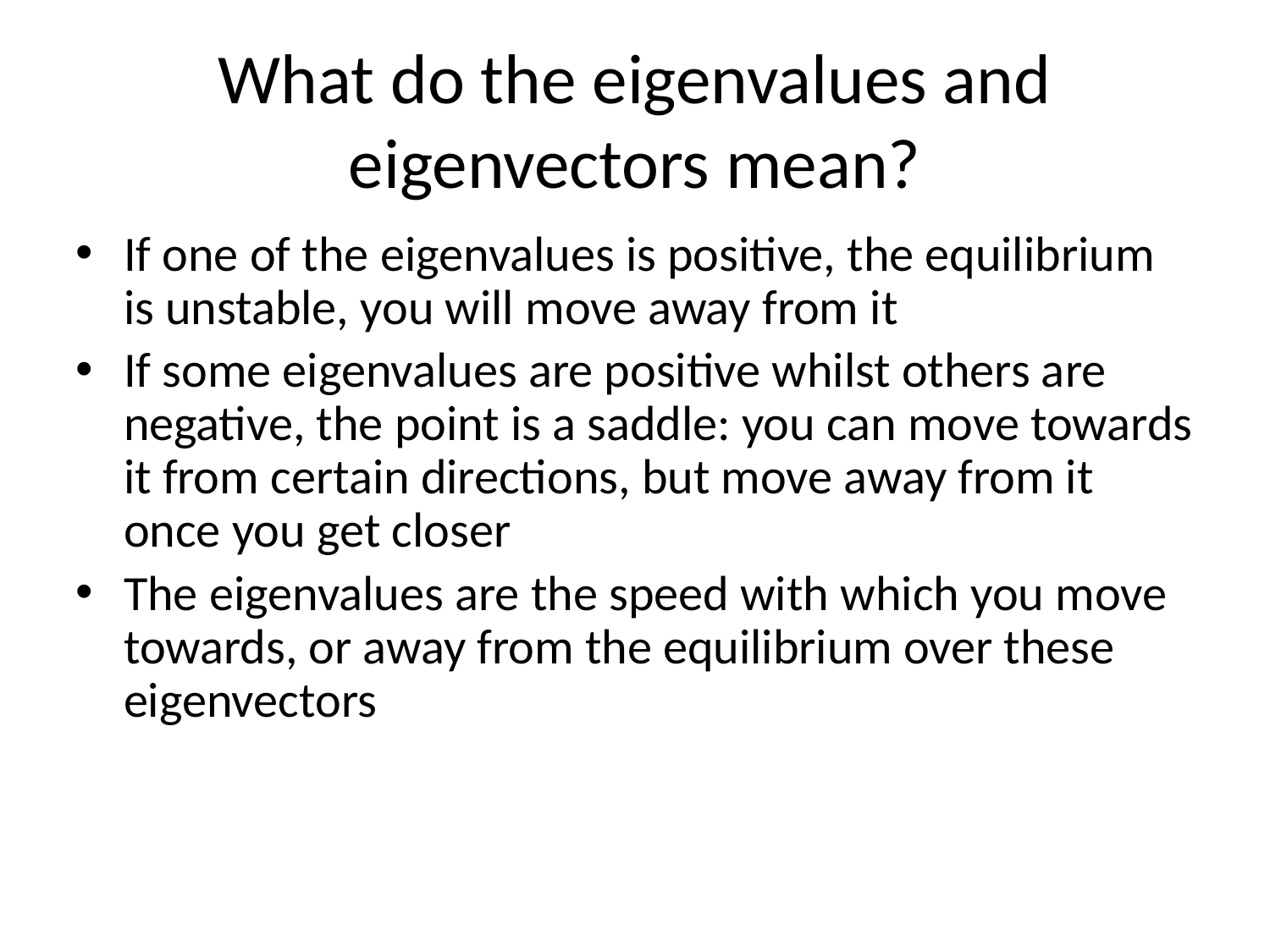

What do the eigenvalues and eigenvectors mean?
If one of the eigenvalues is positive, the equilibrium is unstable, you will move away from it
If some eigenvalues are positive whilst others are negative, the point is a saddle: you can move towards it from certain directions, but move away from it once you get closer
The eigenvalues are the speed with which you move towards, or away from the equilibrium over these eigenvectors